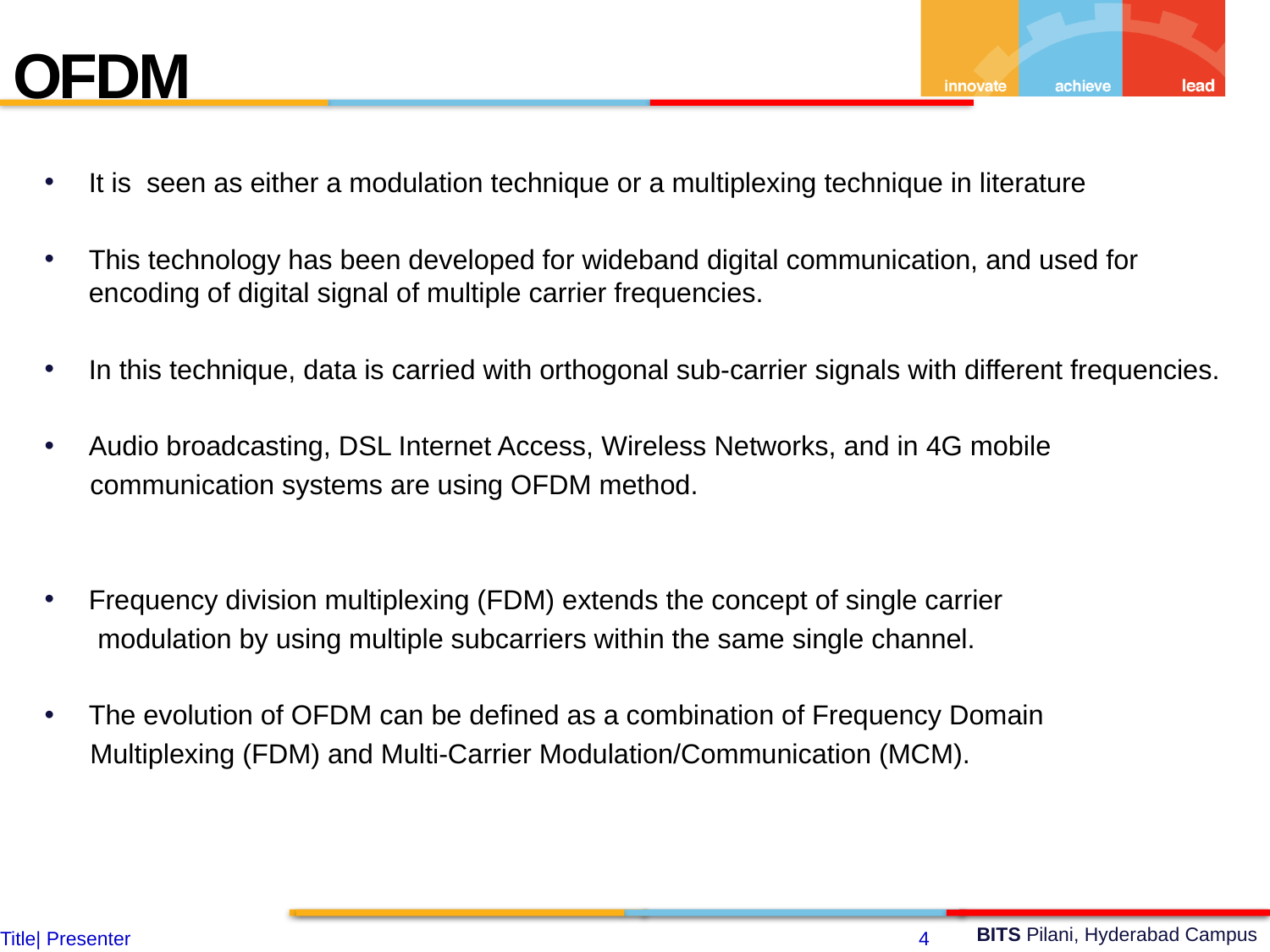

OFDM
It is  seen as either a modulation technique or a multiplexing technique in literature

This technology has been developed for wideband digital communication, and used for encoding of digital signal of multiple carrier frequencies.

In this technique, data is carried with orthogonal sub-carrier signals with different frequencies.

Audio broadcasting, DSL Internet Access, Wireless Networks, and in 4G mobile
      communication systems are using OFDM method.

Frequency division multiplexing (FDM) extends the concept of single carrier
       modulation by using multiple subcarriers within the same single channel.

The evolution of OFDM can be defined as a combination of Frequency Domain
      Multiplexing (FDM) and Multi-Carrier Modulation/Communication (MCM).